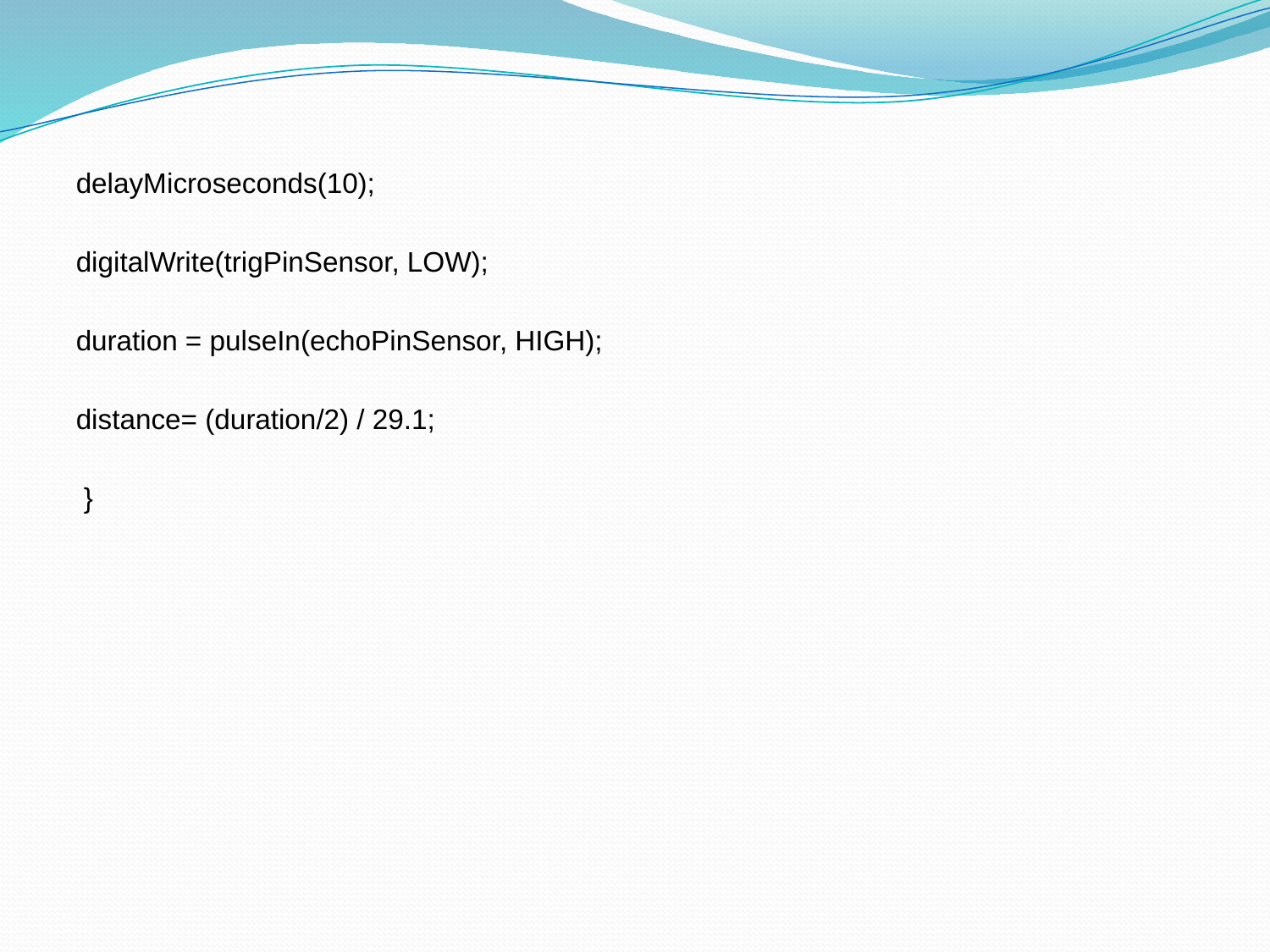

delayMicroseconds(10);

digitalWrite(trigPinSensor, LOW);

duration = pulseIn(echoPinSensor, HIGH);

distance= (duration/2) / 29.1;

 }